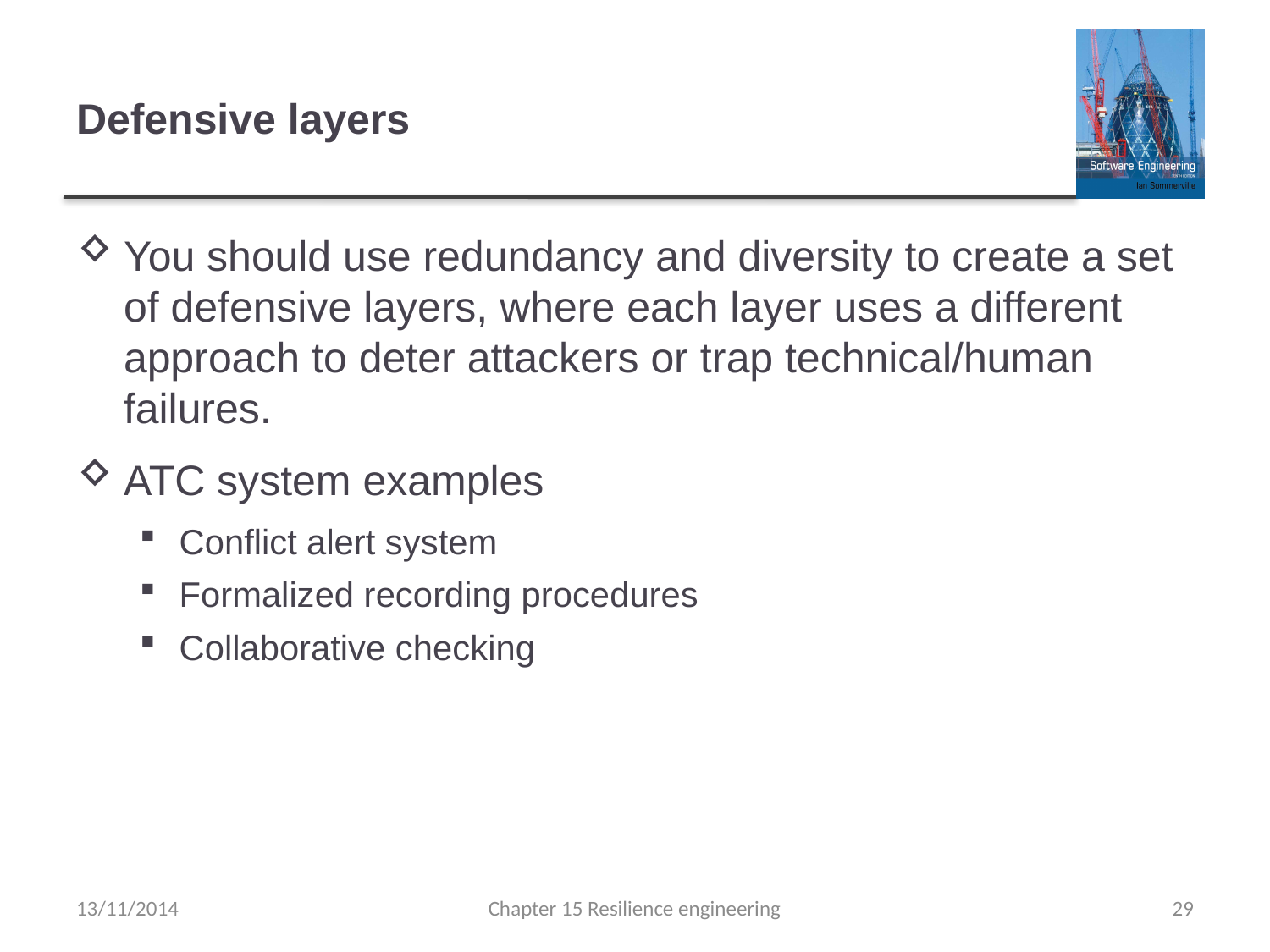

# Defensive layers
You should use redundancy and diversity to create a set of defensive layers, where each layer uses a different approach to deter attackers or trap technical/human failures.
ATC system examples
Conflict alert system
Formalized recording procedures
Collaborative checking
13/11/2014
Chapter 15 Resilience engineering
29